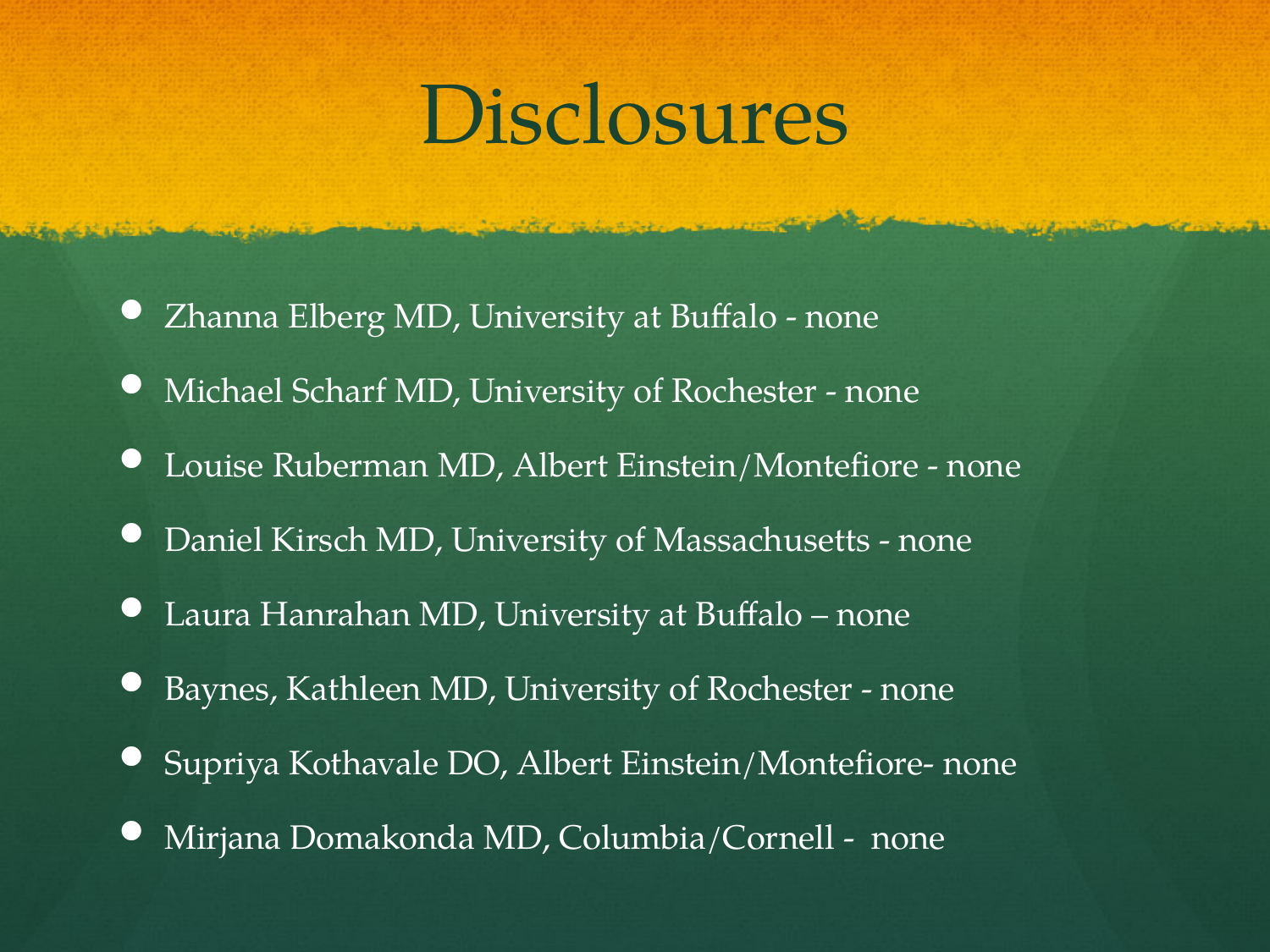

# Disclosures
Zhanna Elberg MD, University at Buffalo - none
Michael Scharf MD, University of Rochester - none
Louise Ruberman MD, Albert Einstein/Montefiore - none
Daniel Kirsch MD, University of Massachusetts - none
Laura Hanrahan MD, University at Buffalo – none
Baynes, Kathleen MD, University of Rochester - none
Supriya Kothavale DO, Albert Einstein/Montefiore- none
Mirjana Domakonda MD, Columbia/Cornell -  none